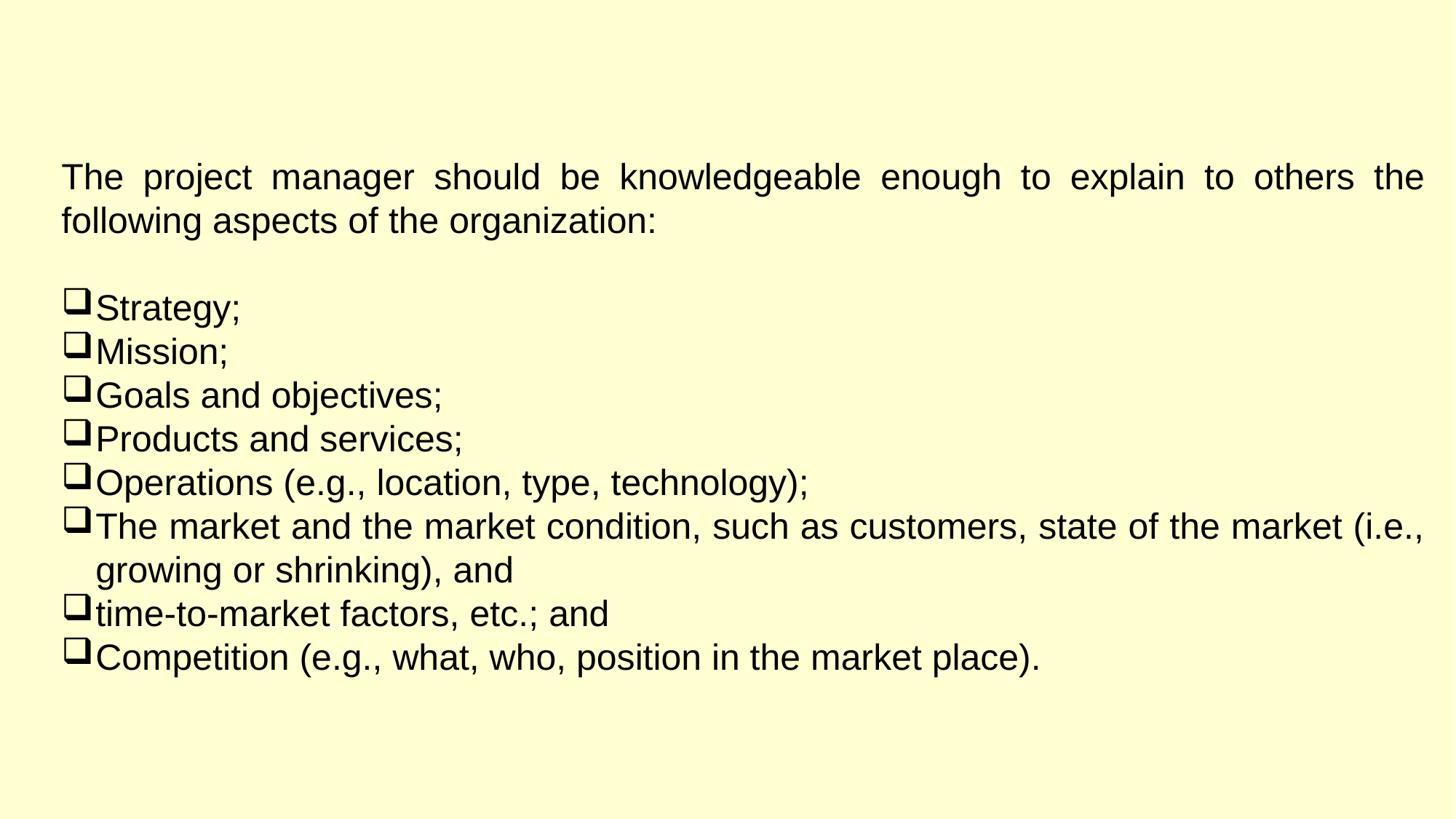

The project manager should be knowledgeable enough to explain to others the following aspects of the organization:

Strategy;
Mission;
Goals and objectives;
Products and services;
Operations (e.g., location, type, technology);
The market and the market condition, such as customers, state of the market (i.e., growing or shrinking), and
time-to-market factors, etc.; and
Competition (e.g., what, who, position in the market place).